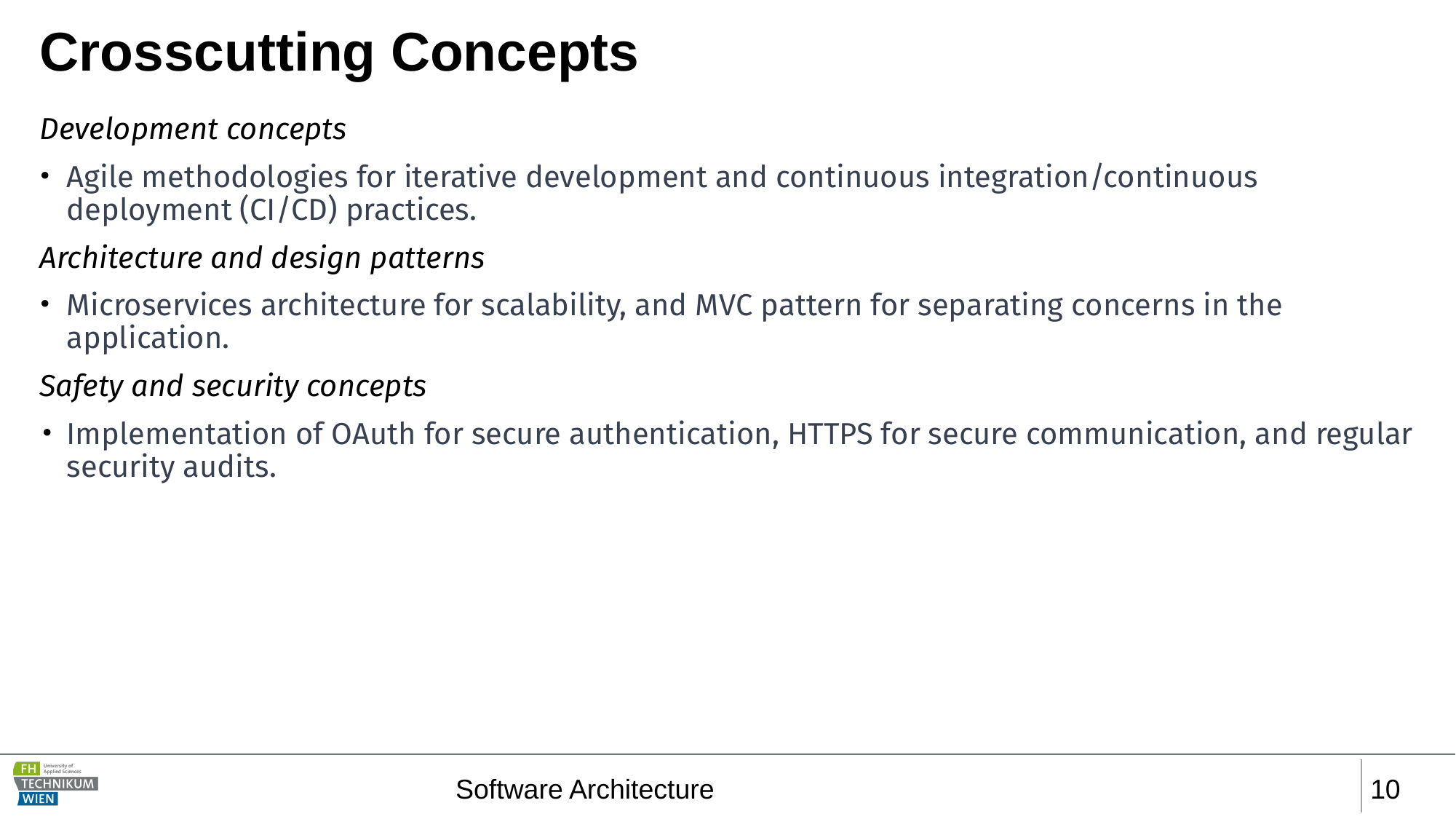

# Crosscutting Concepts
Development concepts
Agile methodologies for iterative development and continuous integration/continuous deployment (CI/CD) practices.
Architecture and design patterns
Microservices architecture for scalability, and MVC pattern for separating concerns in the application.
Safety and security concepts
Implementation of OAuth for secure authentication, HTTPS for secure communication, and regular security audits.

Software Architecture
10